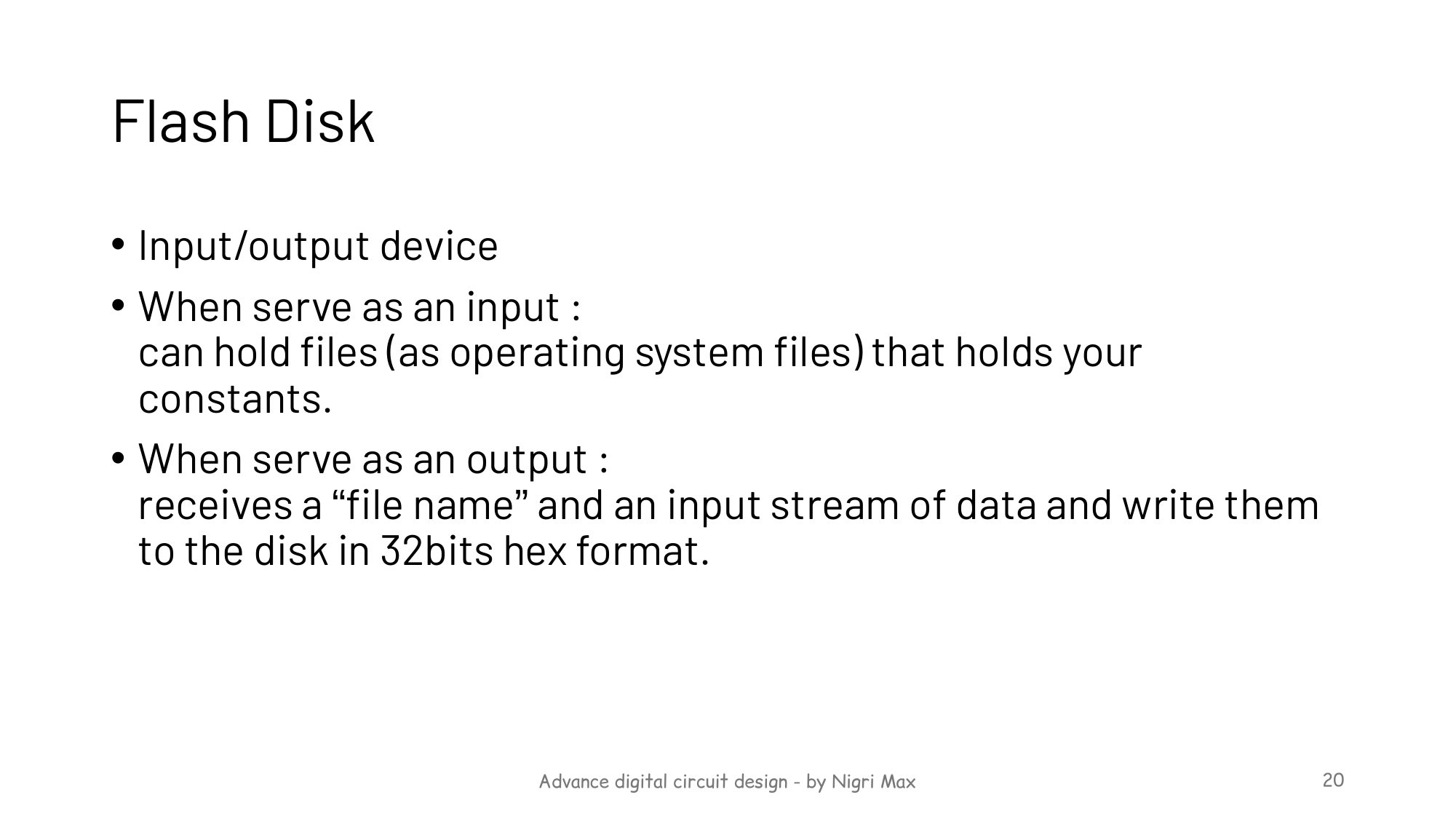

# Flash Disk
Input/output device
When serve as an input :
can hold files (as operating system files) that holds your constants.
When serve as an output :
receives a “file name” and an input stream of data and write them to the disk in 32bits hex format.
Advance digital circuit design - by Nigri Max
20